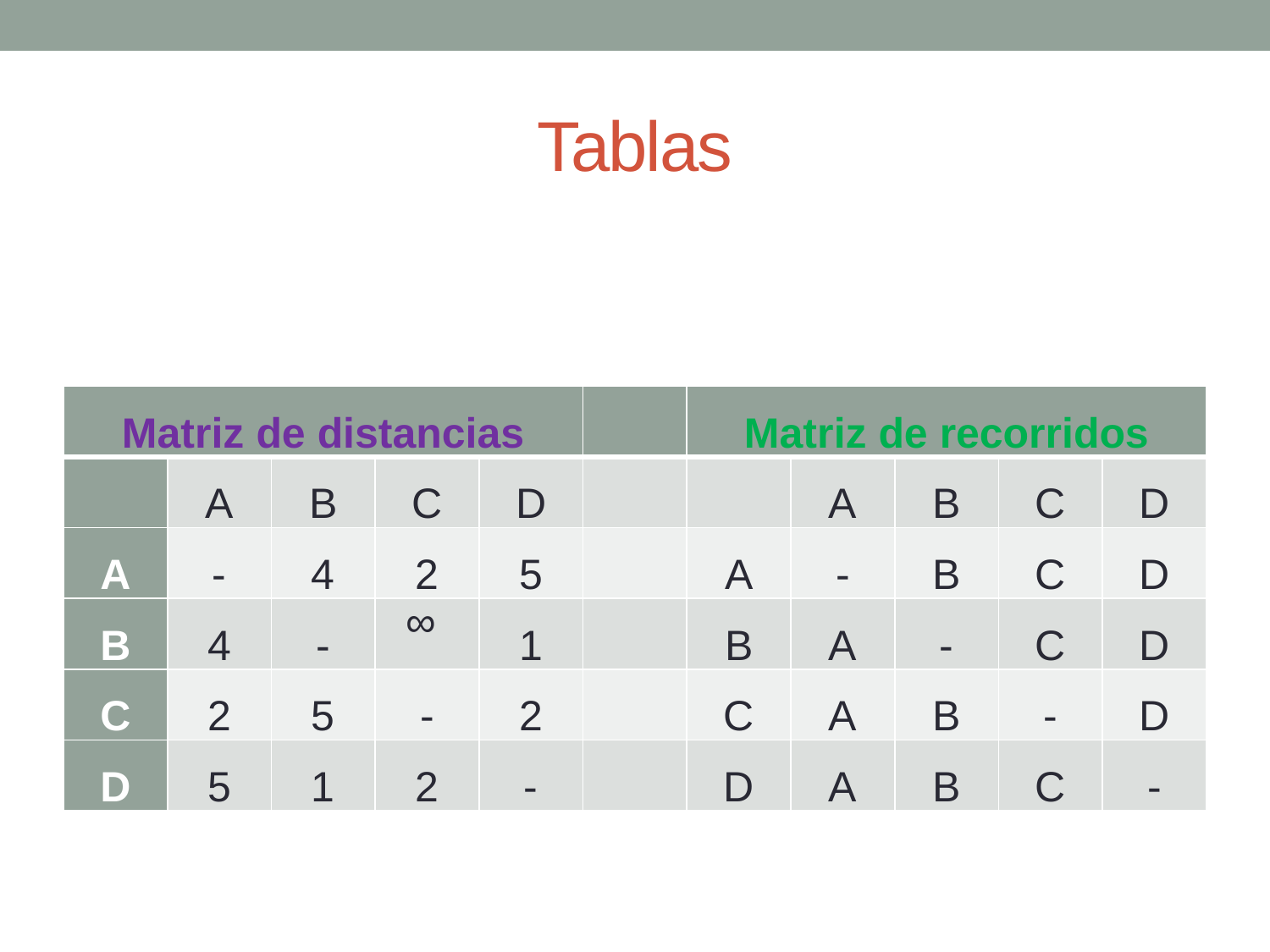

# Tablas
| Matriz de distancias |  |  |  |  |  | Matriz de recorridos |  |  |  |  |
| --- | --- | --- | --- | --- | --- | --- | --- | --- | --- | --- |
|  | A | B | C | D |  |  | A | B | C | D |
| A | - | 4 | 2 | 5 |  | A | - | B | C | D |
| B | 4 | - | ∞ | 1 |  | B | A | - | C | D |
| C | 2 | 5 | - | 2 |  | C | A | B | - | D |
| D | 5 | 1 | 2 | - |  | D | A | B | C | - |